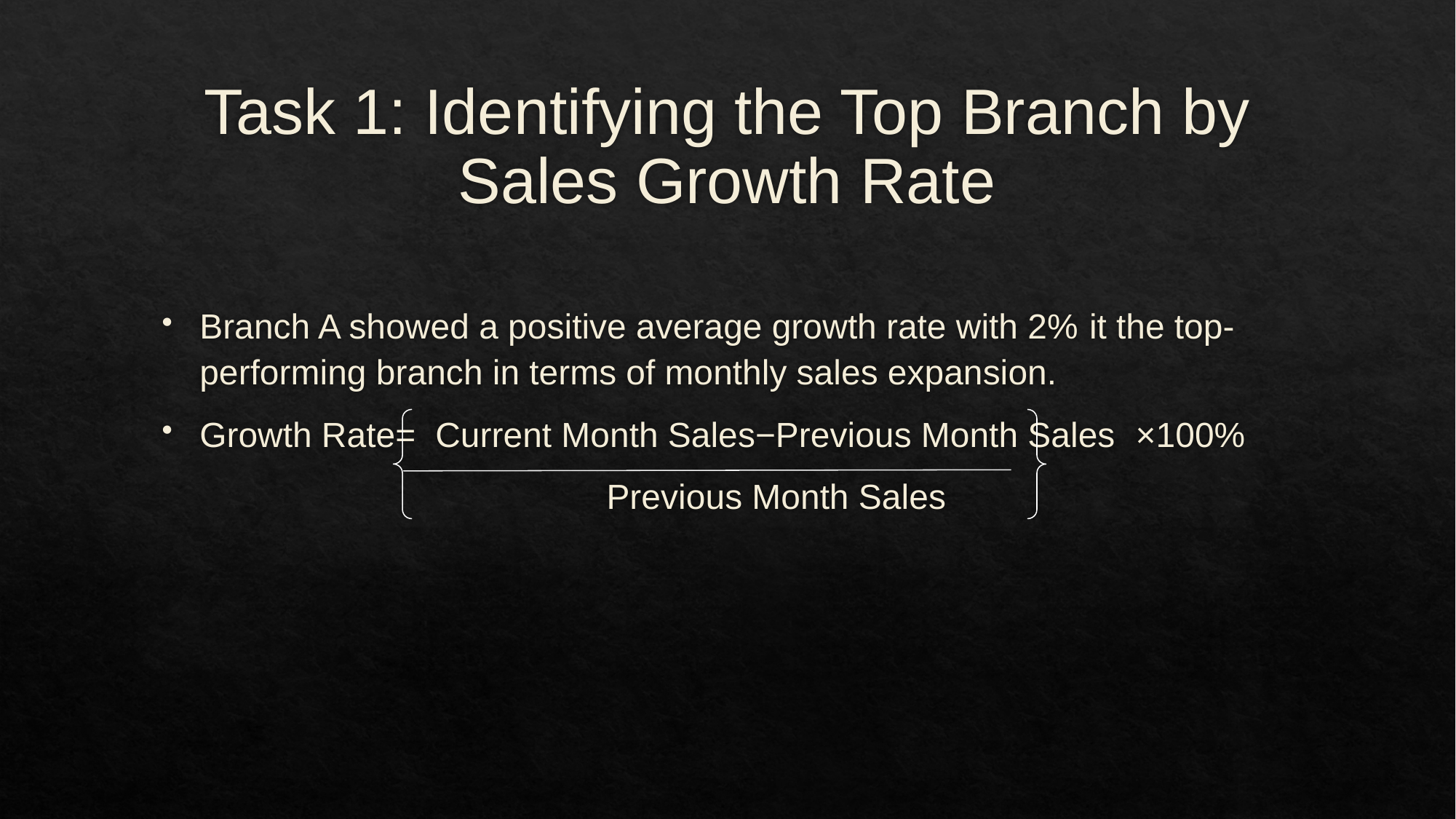

# Task 1: Identifying the Top Branch by Sales Growth Rate

Branch A showed a positive average growth rate with 2% it the top-performing branch in terms of monthly sales expansion.
Growth Rate=  Current Month Sales−Previous Month Sales  ×100%
                                              Previous Month Sales